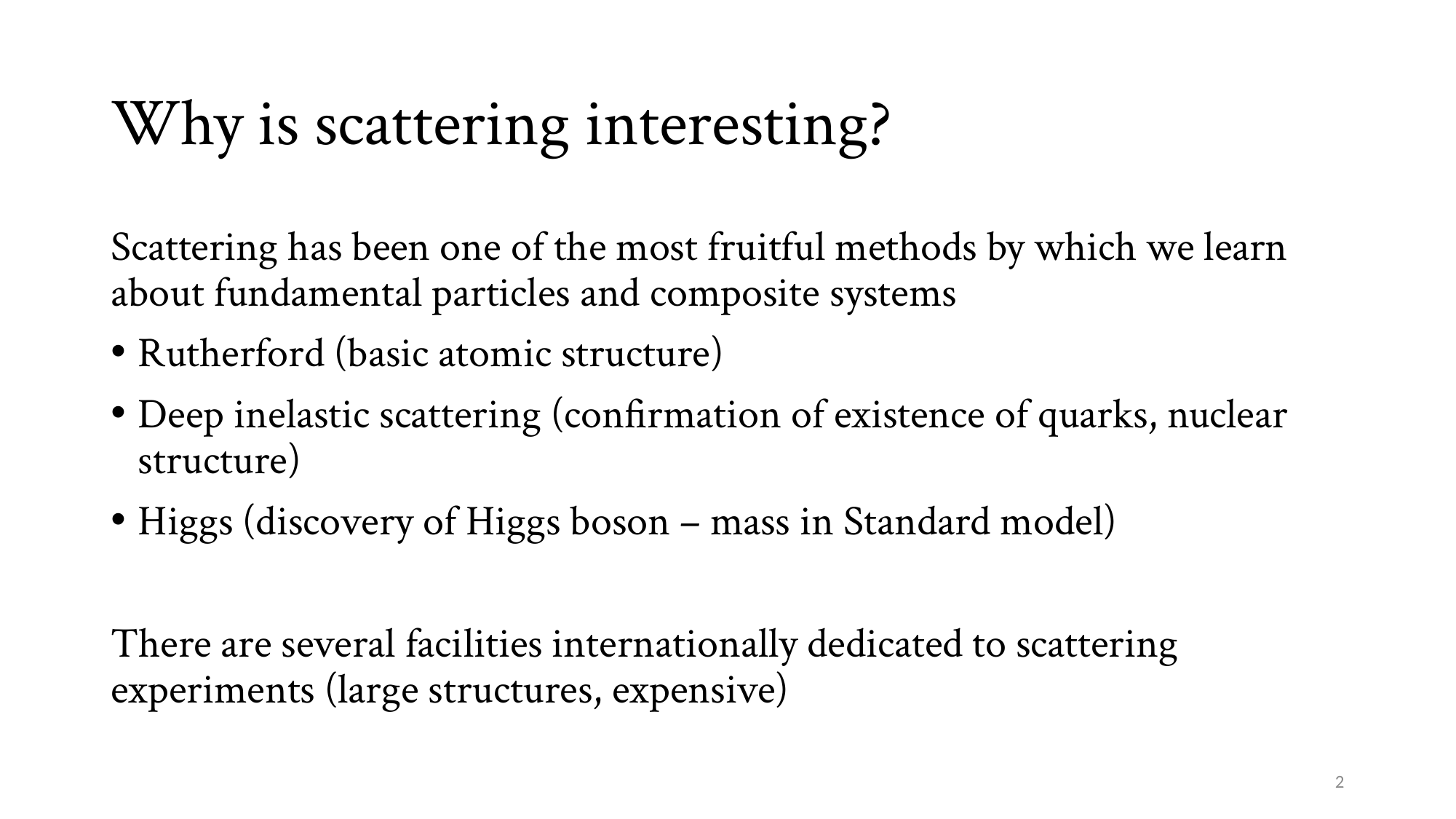

# Why is scattering interesting?
Scattering has been one of the most fruitful methods by which we learn about fundamental particles and composite systems
Rutherford (basic atomic structure)
Deep inelastic scattering (confirmation of existence of quarks, nuclear structure)
Higgs (discovery of Higgs boson – mass in Standard model)

There are several facilities internationally dedicated to scattering experiments (large structures, expensive)
2